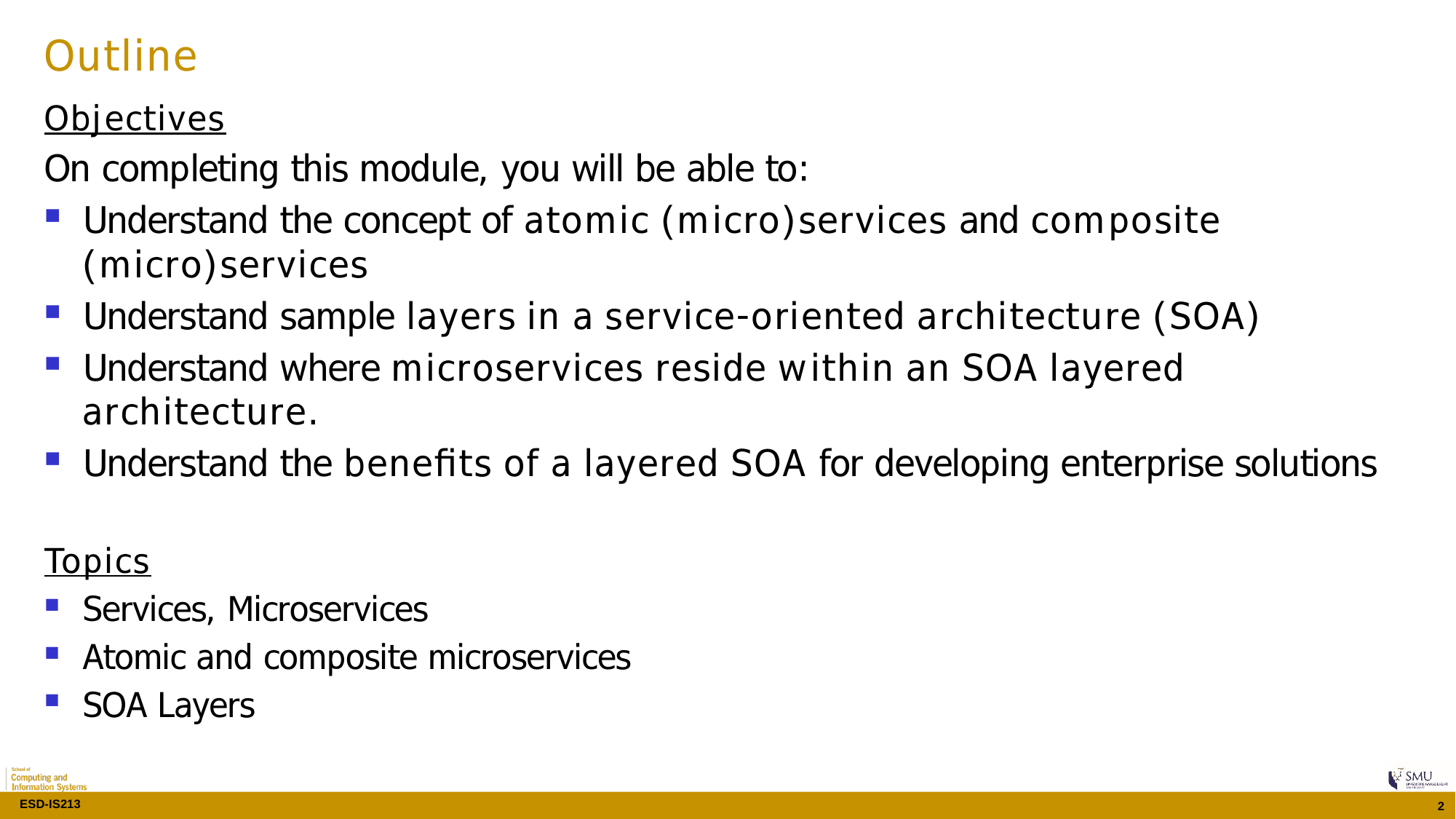

# Outline
Objectives
On completing this module, you will be able to:
Understand the concept of atomic (micro)services and composite (micro)services
Understand sample layers in a service-oriented architecture (SOA)
Understand where microservices reside within an SOA layered architecture.
Understand the benefits of a layered SOA for developing enterprise solutions

Topics
Services, Microservices
Atomic and composite microservices
SOA Layers